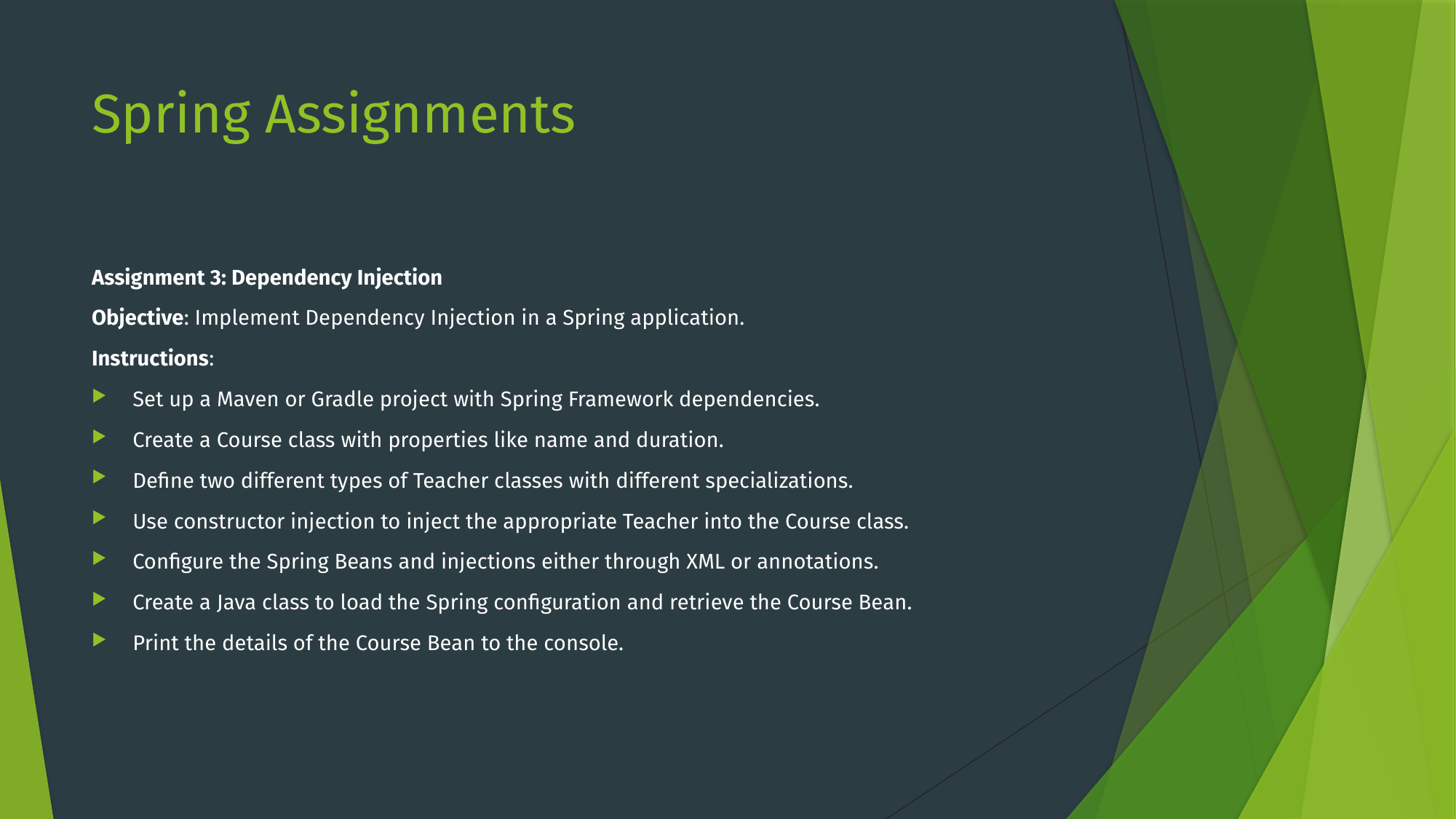

# Spring Assignments
Assignment 3: Dependency Injection
Objective: Implement Dependency Injection in a Spring application.
Instructions:
Set up a Maven or Gradle project with Spring Framework dependencies.
Create a Course class with properties like name and duration.
Define two different types of Teacher classes with different specializations.
Use constructor injection to inject the appropriate Teacher into the Course class.
Configure the Spring Beans and injections either through XML or annotations.
Create a Java class to load the Spring configuration and retrieve the Course Bean.
Print the details of the Course Bean to the console.